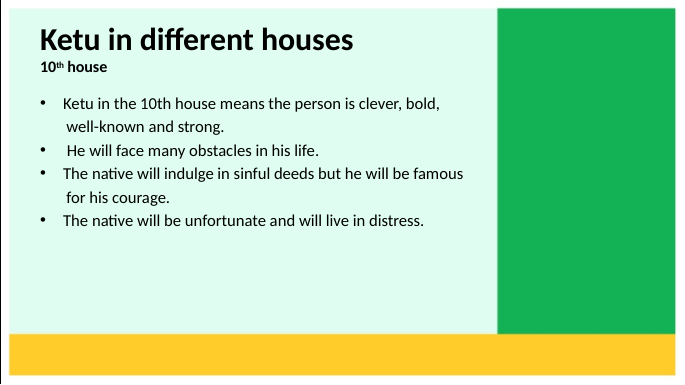

# Ketu in different houses 10th house
Ketu in the 10th house means the person is clever, bold,
       well-known and strong.
 He will face many obstacles in his life.
The native will indulge in sinful deeds but he will be famous
       for his courage.
The native will be unfortunate and will live in distress.